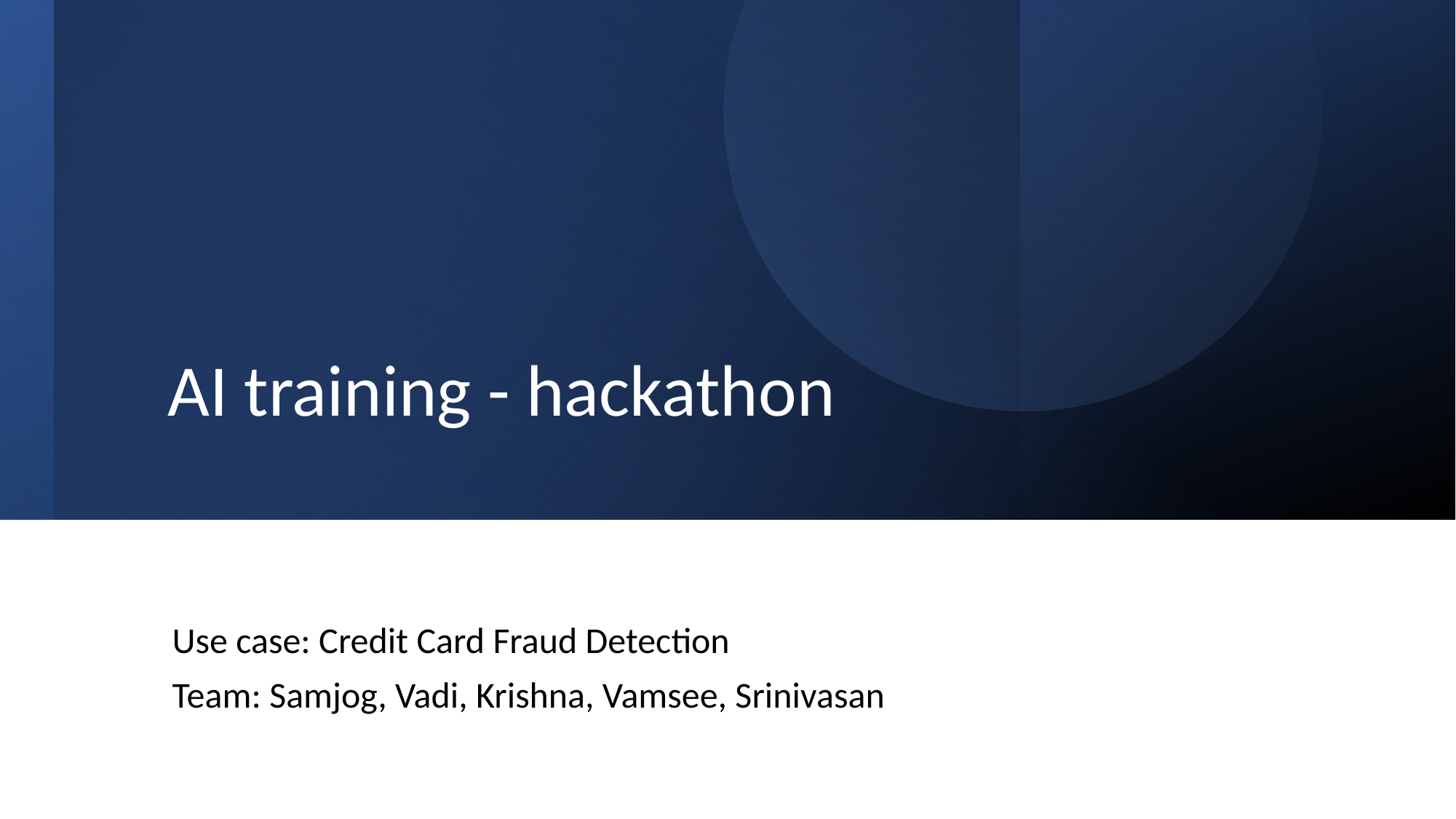

# AI training - hackathon
Use case: Credit Card Fraud Detection
Team: Samjog, Vadi, Krishna, Vamsee, Srinivasan